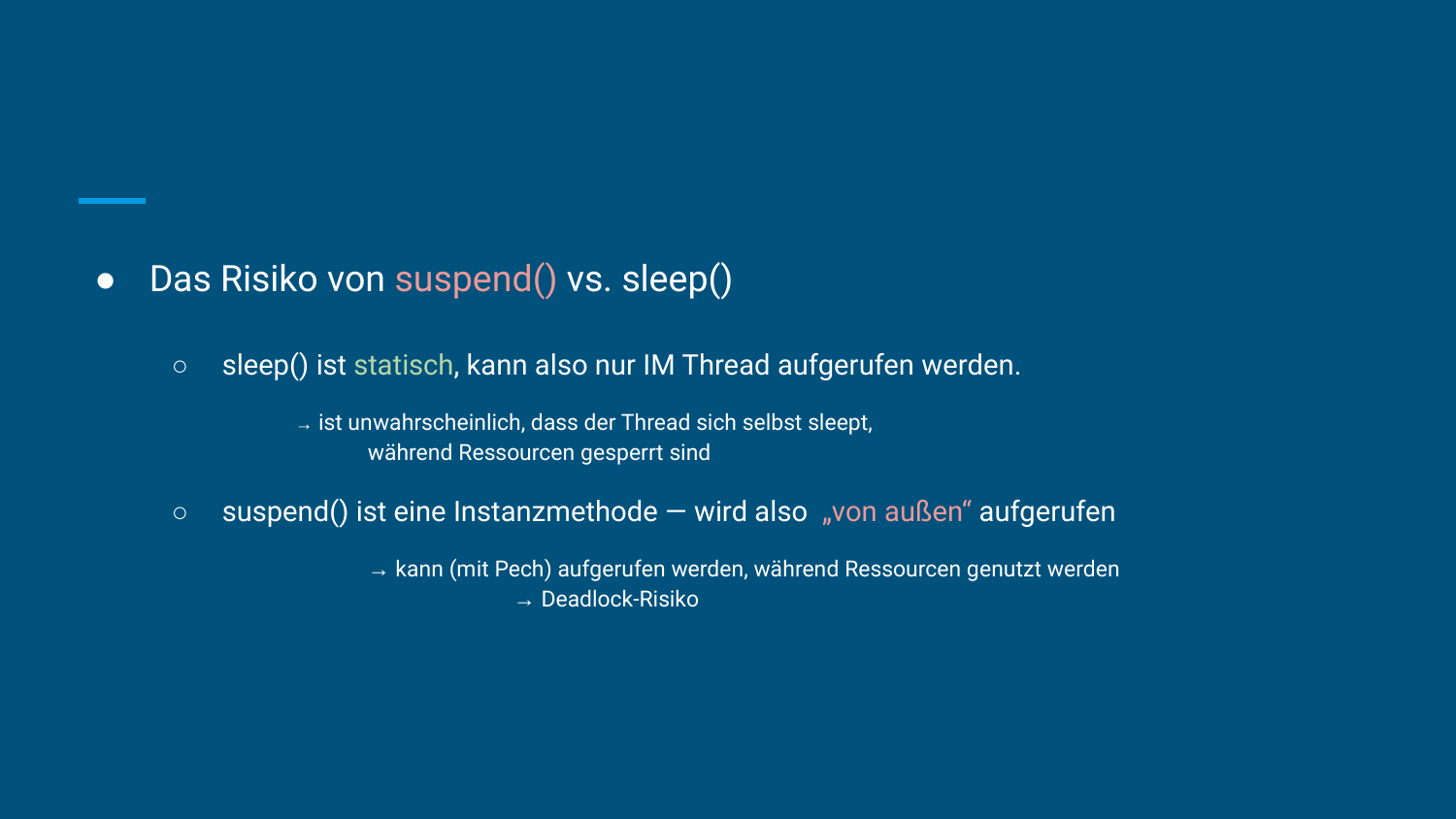

Das Risiko von suspend() vs. sleep()
sleep() ist statisch, kann also nur IM Thread aufgerufen werden.
→ ist unwahrscheinlich, dass der Thread sich selbst sleept,
	während Ressourcen gesperrt sind
suspend() ist eine Instanzmethode — wird also  „von außen“ aufgerufen
	→ kann (mit Pech) aufgerufen werden, während Ressourcen genutzt werden
		→ Deadlock-Risiko